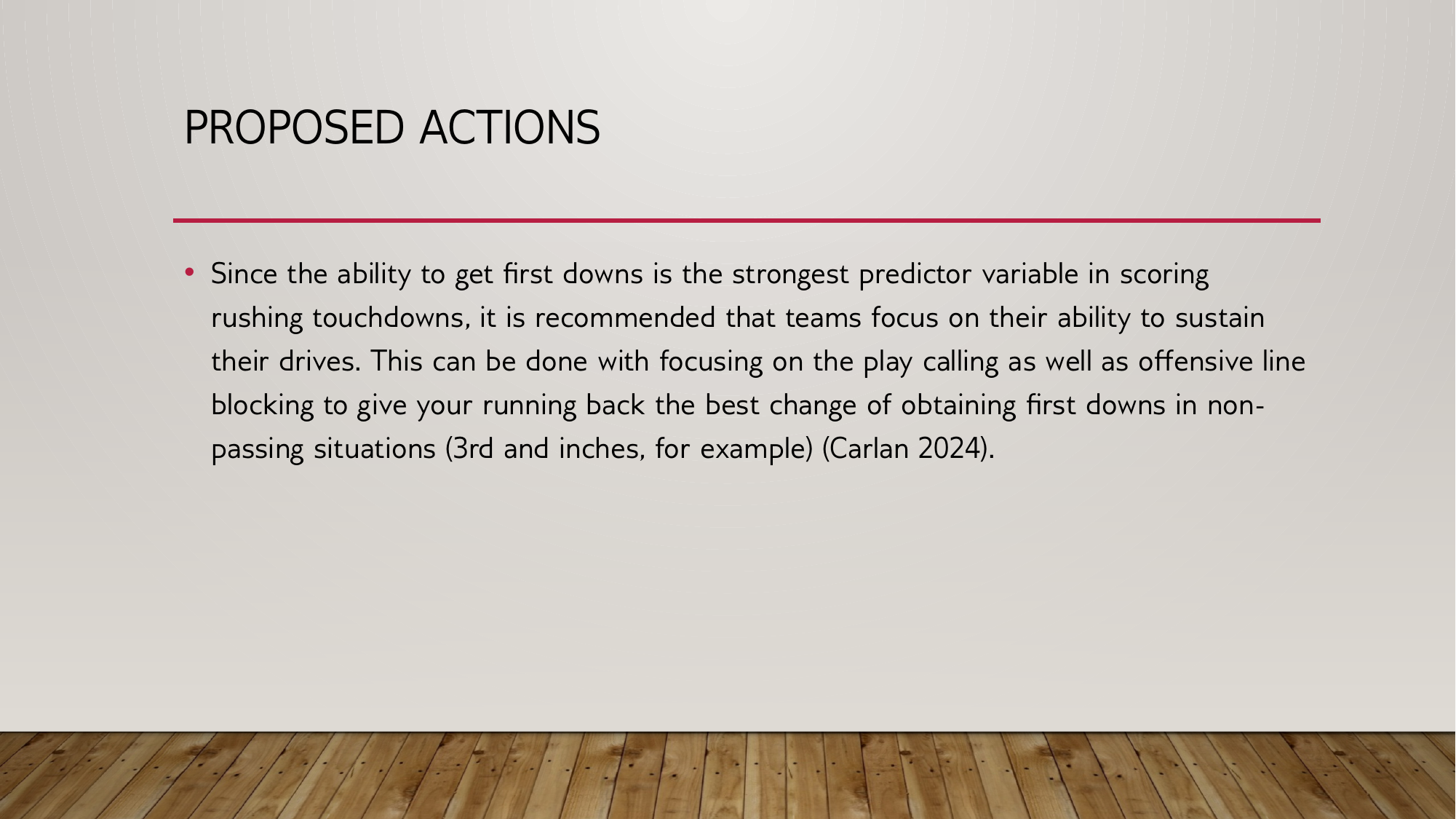

# Proposed Actions
Since the ability to get first downs is the strongest predictor variable in scoring rushing touchdowns, it is recommended that teams focus on their ability to sustain their drives. This can be done with focusing on the play calling as well as offensive line blocking to give your running back the best change of obtaining first downs in non-passing situations (3rd and inches, for example) (Carlan 2024).